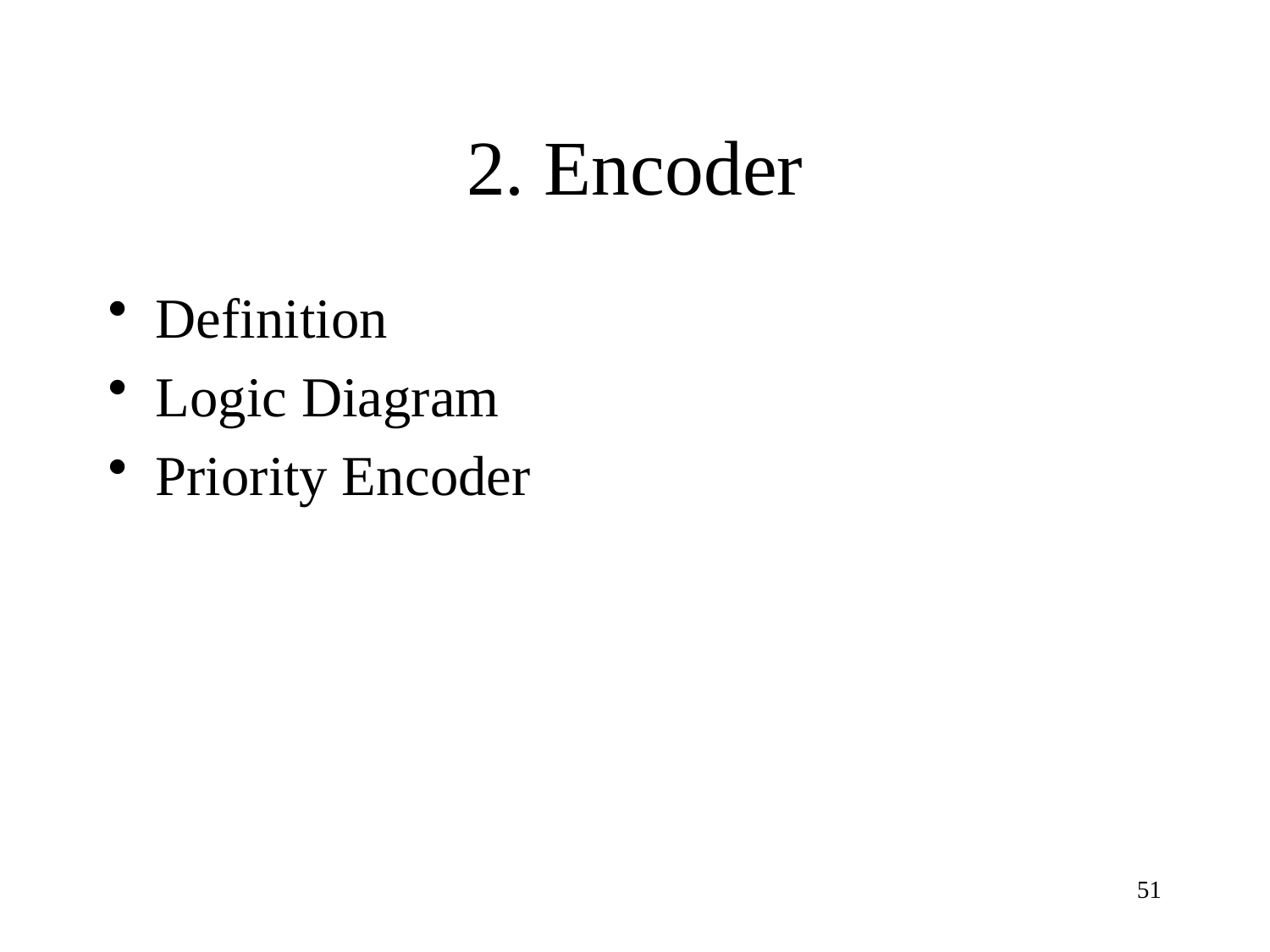

# 2. Encoder
Definition
Logic Diagram
Priority Encoder
51